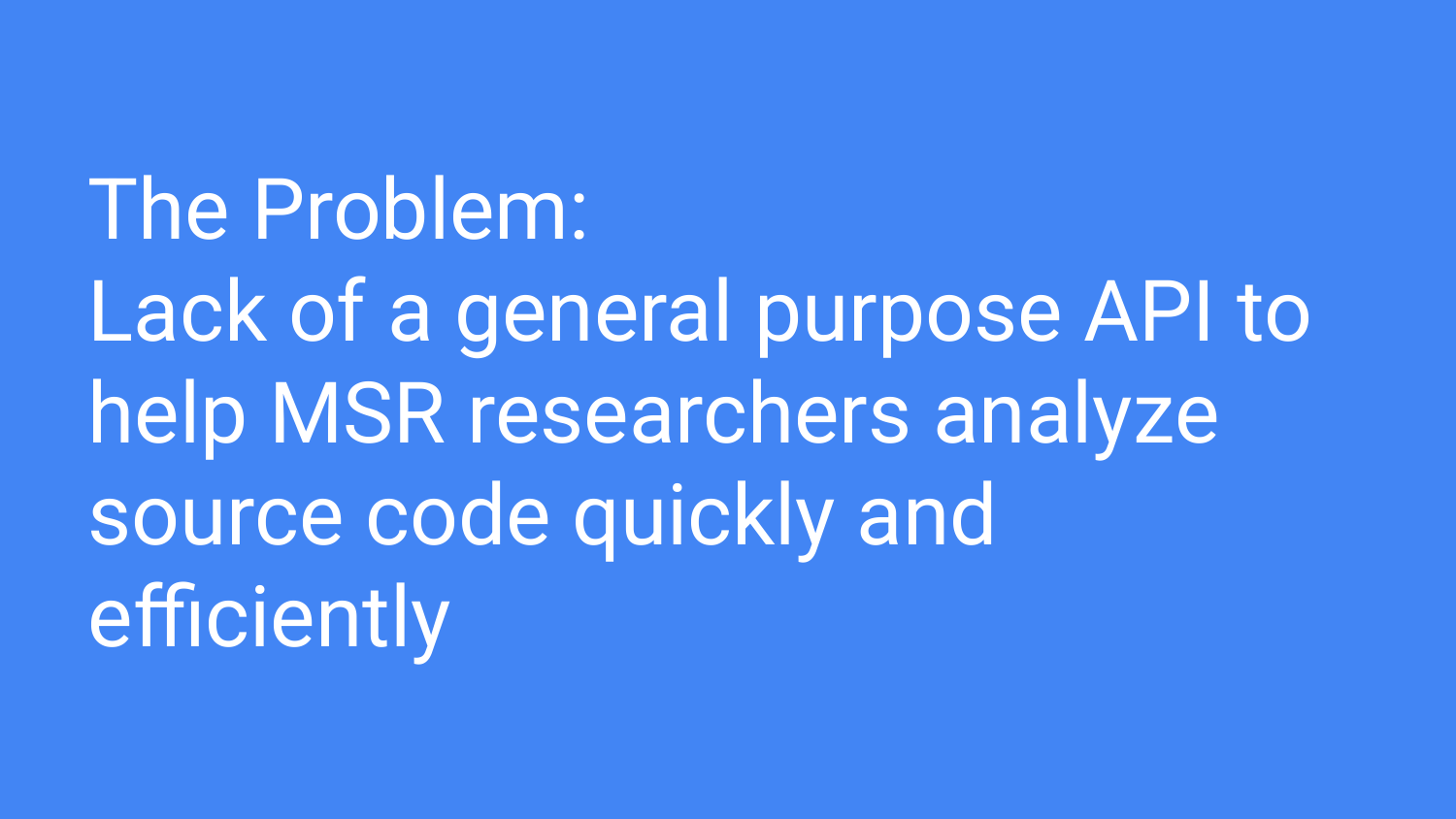

# The Problem: Lack of a general purpose API to help MSR researchers analyze source code quickly and efficiently